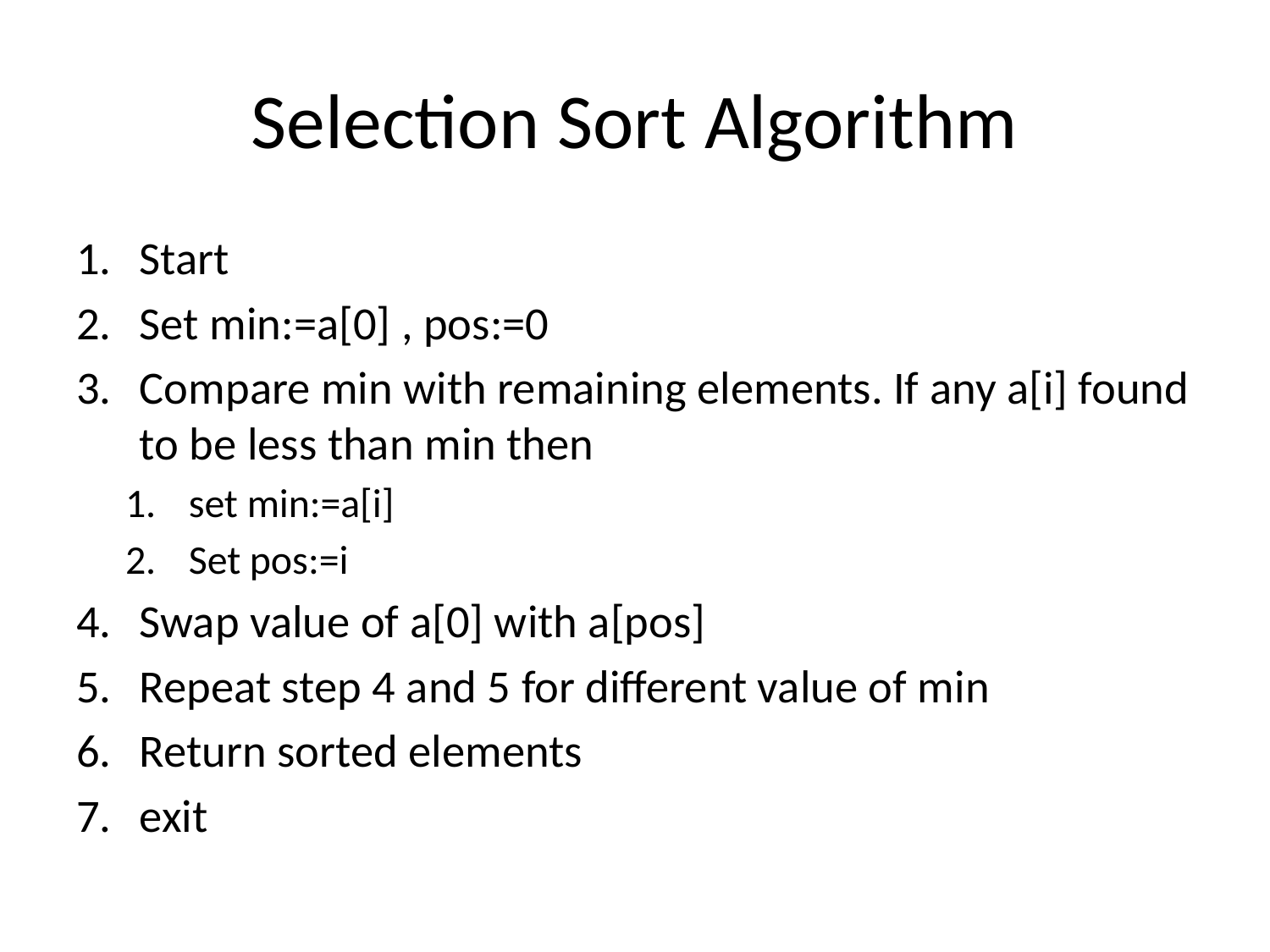

# Selection Sort Algorithm
Start
Set min:=a[0] , pos:=0
Compare min with remaining elements. If any a[i] found to be less than min then
set min:=a[i]
Set pos:=i
Swap value of a[0] with a[pos]
Repeat step 4 and 5 for different value of min
Return sorted elements
exit